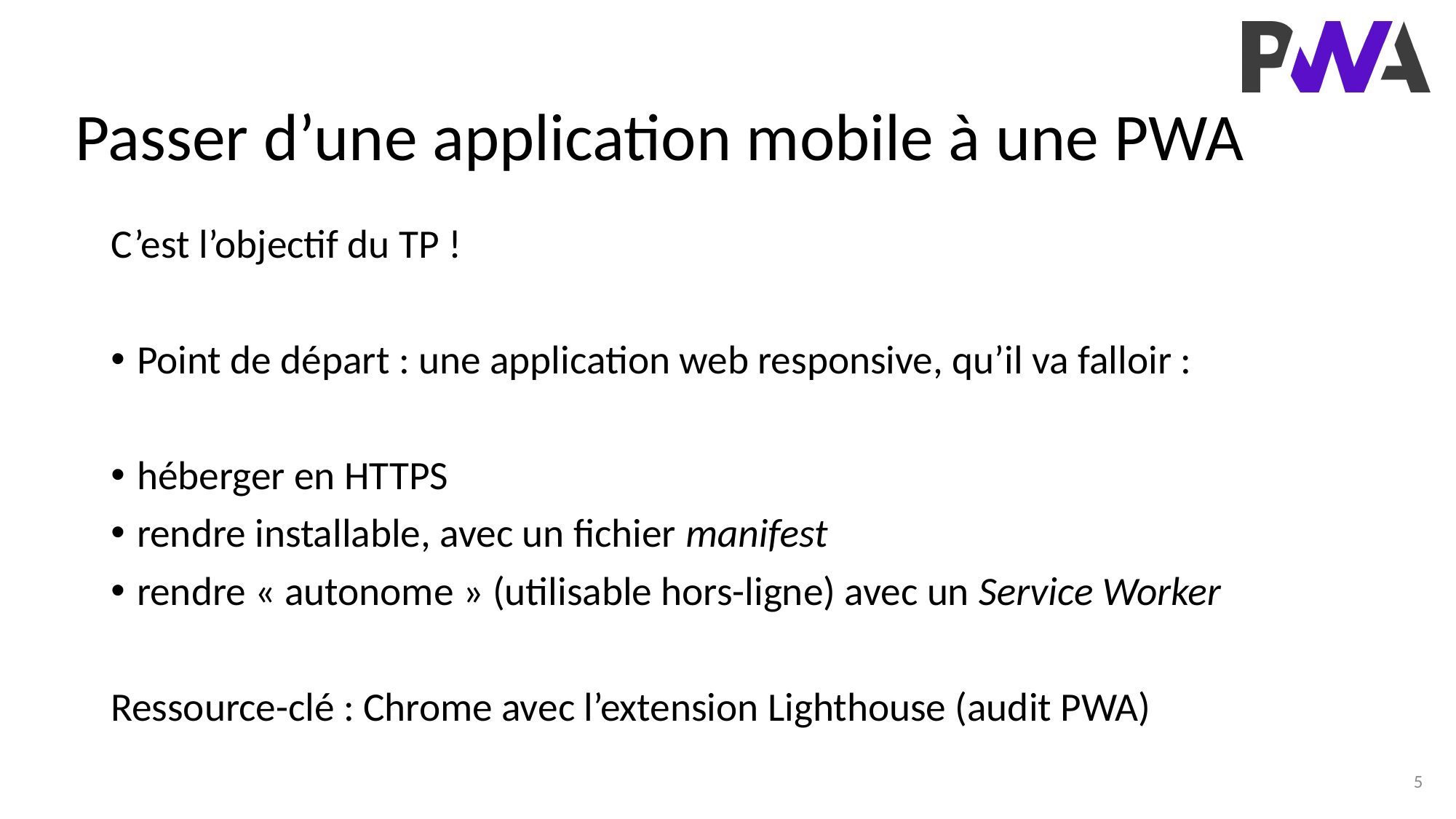

# Passer d’une application mobile à une PWA
C’est l’objectif du TP !

Point de départ : une application web responsive, qu’il va falloir :

héberger en HTTPS
rendre installable, avec un fichier manifest
rendre « autonome » (utilisable hors-ligne) avec un Service Worker

Ressource-clé : Chrome avec l’extension Lighthouse (audit PWA)
5